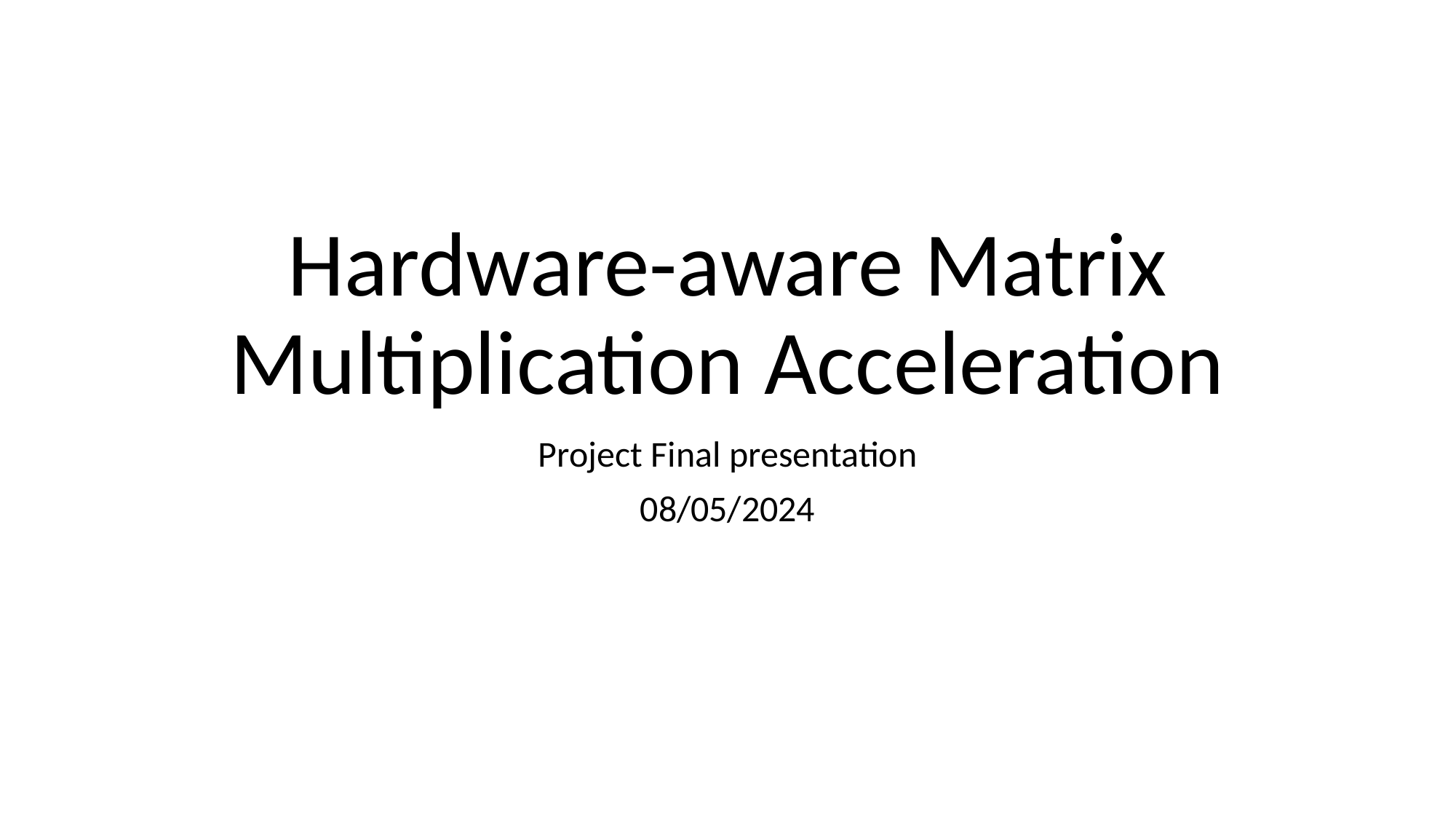

# Hardware-aware Matrix Multiplication Acceleration
Project Final presentation
08/05/2024